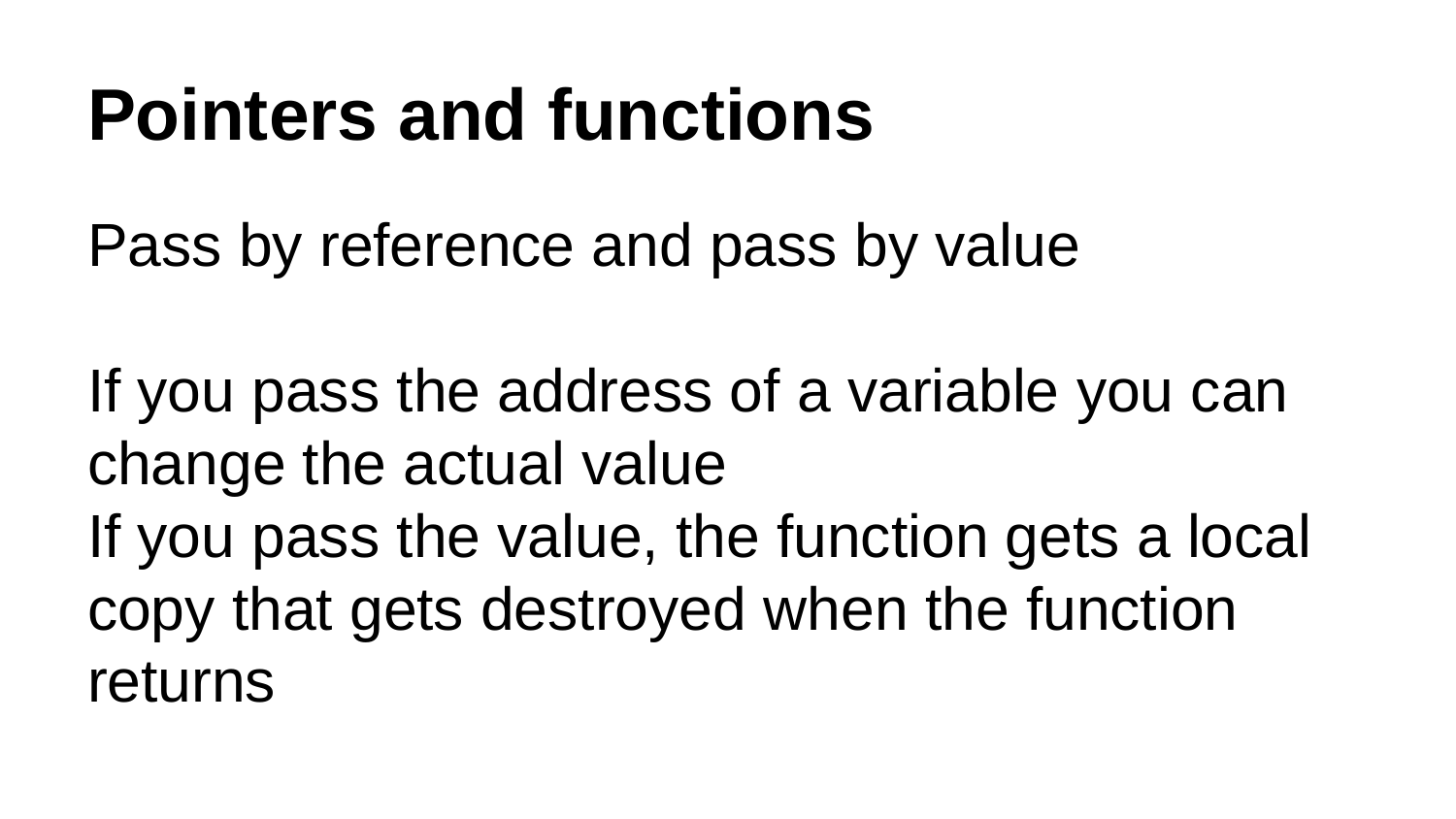

# Pointers and functions
Pass by reference and pass by value

If you pass the address of a variable you can change the actual value
If you pass the value, the function gets a local copy that gets destroyed when the function returns